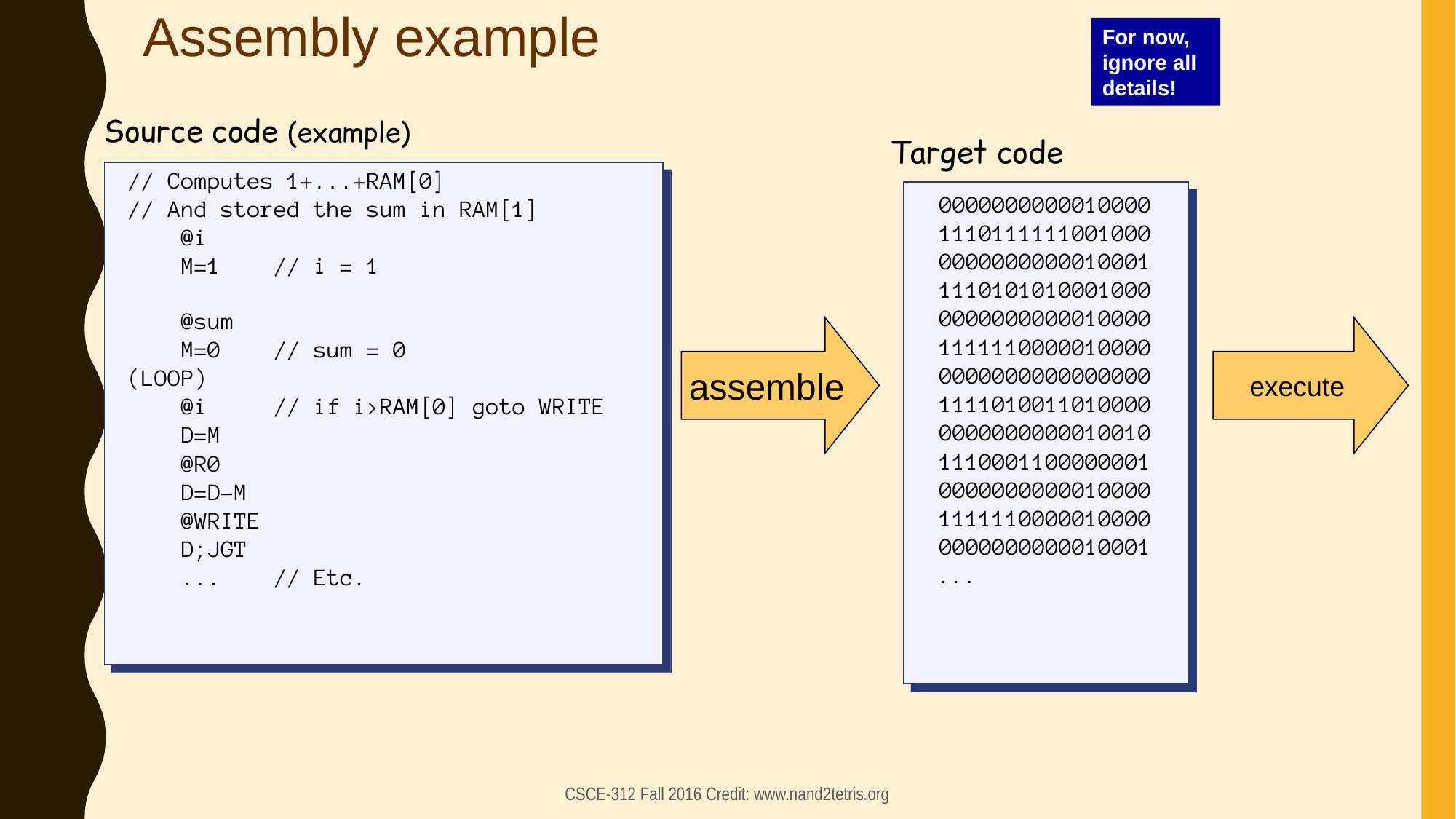

Assembly example
For now, ignore all details!
Source code (example)
// Computes 1+...+RAM[0]
// And stored the sum in RAM[1]
    @i
    M=1    // i = 1
    @sum
    M=0    // sum = 0
(LOOP)
    @i     // if i>RAM[0] goto WRITE
    D=M
    @R0
    D=D-M
    @WRITE
    D;JGT
    ...    // Etc.
Target code
0000000000010000
1110111111001000
0000000000010001
1110101010001000
0000000000010000
1111110000010000
0000000000000000
1111010011010000
0000000000010010
1110001100000001
0000000000010000
1111110000010000
0000000000010001
  ...
assemble
execute
CSCE-312 Fall 2016 Credit: www.nand2tetris.org